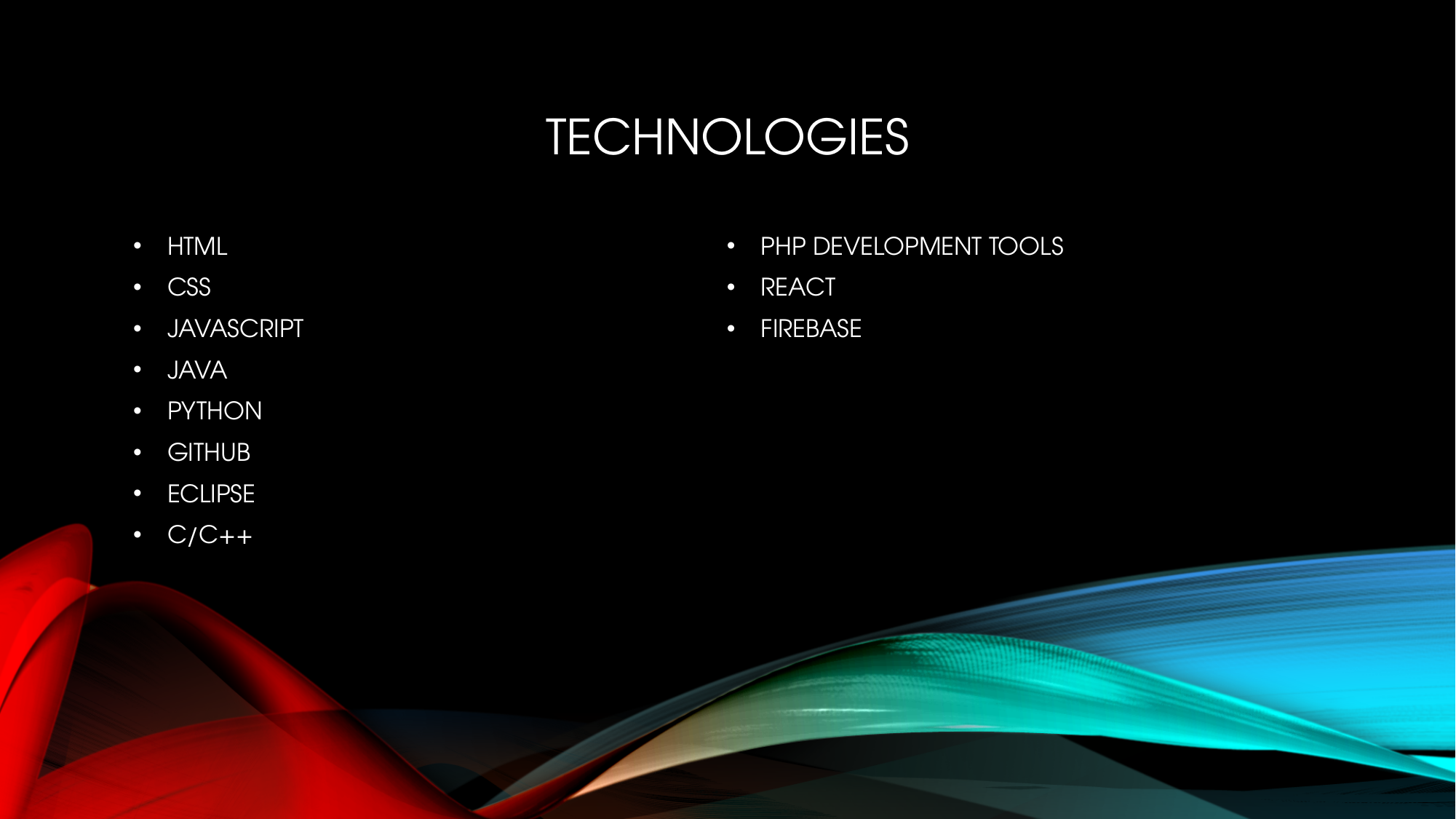

# Technologies
HTML
CSS
JAVASCRIPT
JAVA
PYTHON
GITHUB
ECLIPSE
C/C++
PHP DEVELOPMENT TOOLS
REACT
FIREBASE